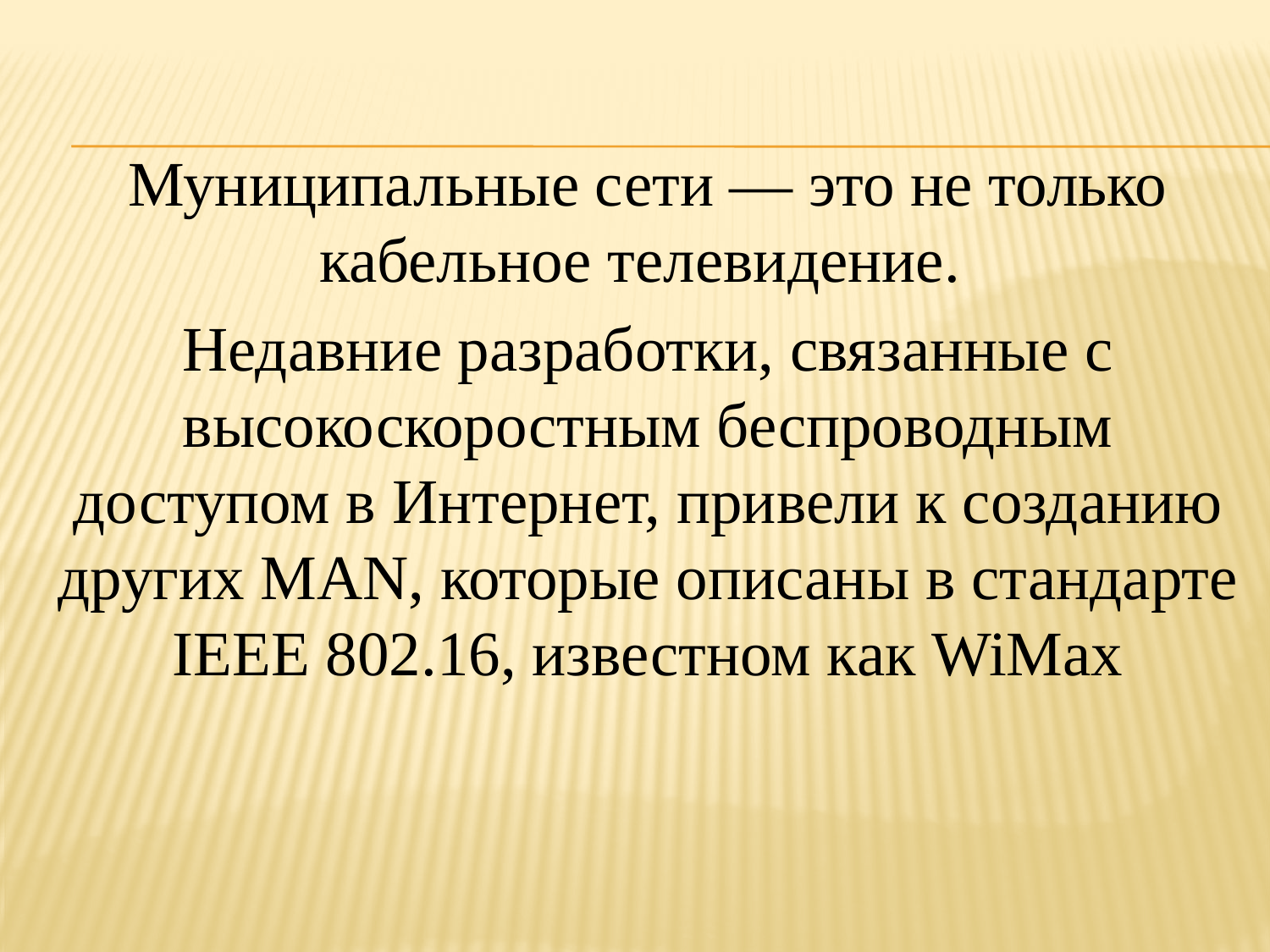

Муниципальные сети — это не только кабельное телевидение.
Недавние разработки, связанные с высокоскоростным беспроводным доступом в Интернет, привели к созданию других MAN, которые описаны в стандарте IEEE 802.16, известном как WiMax